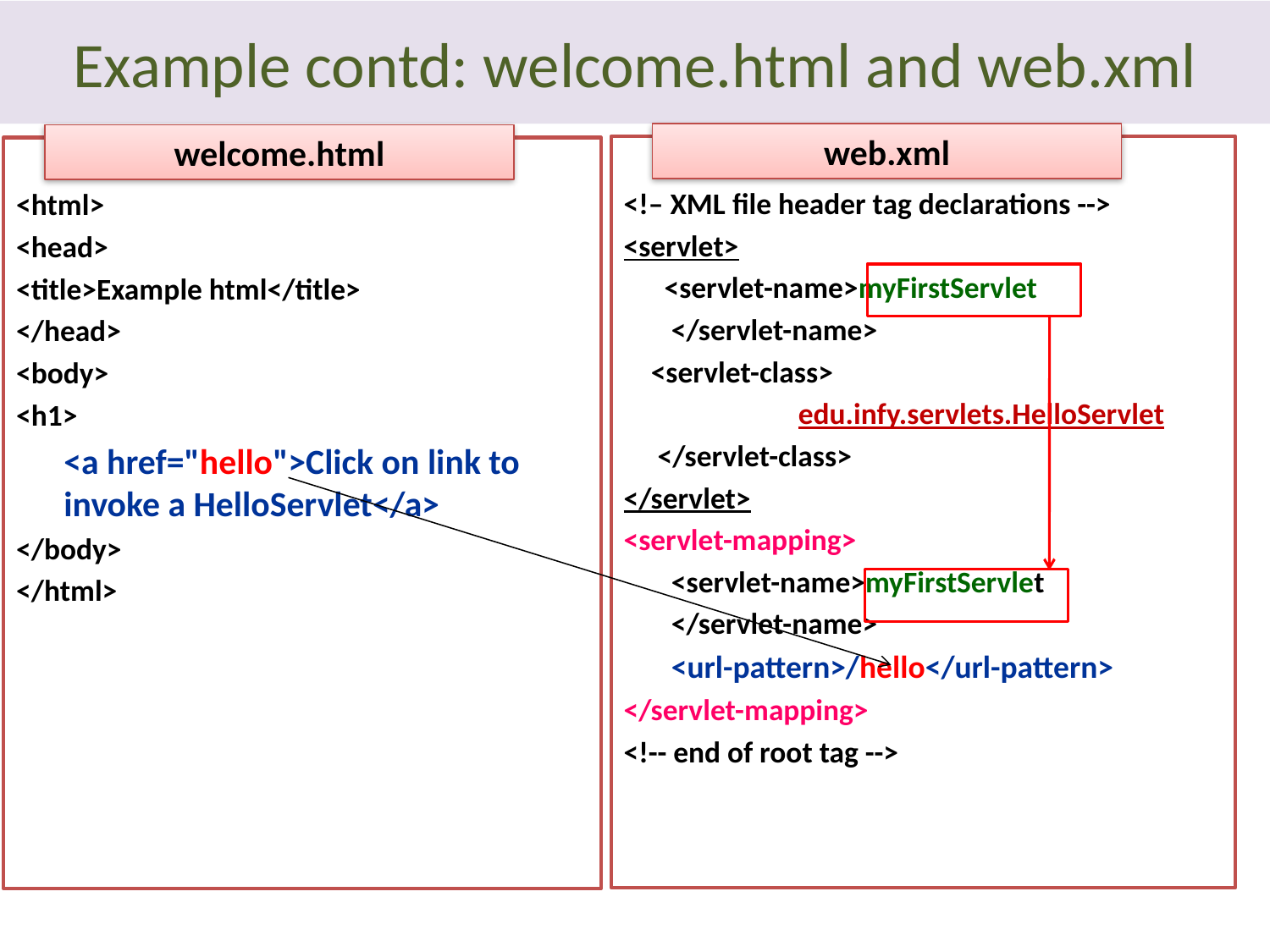

# Example contd: welcome.html and web.xml
web.xml
welcome.html

<!– XML file header tag declarations -->
<servlet>
      <servlet-name>myFirstServlet
	</servlet-name>
    <servlet-class>
		edu.infy.servlets.HelloServlet
     </servlet-class>
</servlet>
<servlet-mapping>
	<servlet-name>myFirstServlet
	</servlet-name>
	<url-pattern>/hello</url-pattern>
</servlet-mapping>
<!-- end of root tag -->

<html>
<head>
<title>Example html</title>
</head>
<body>
<h1>
	<a href="hello">Click on link to invoke a HelloServlet</a>
</body>
</html>